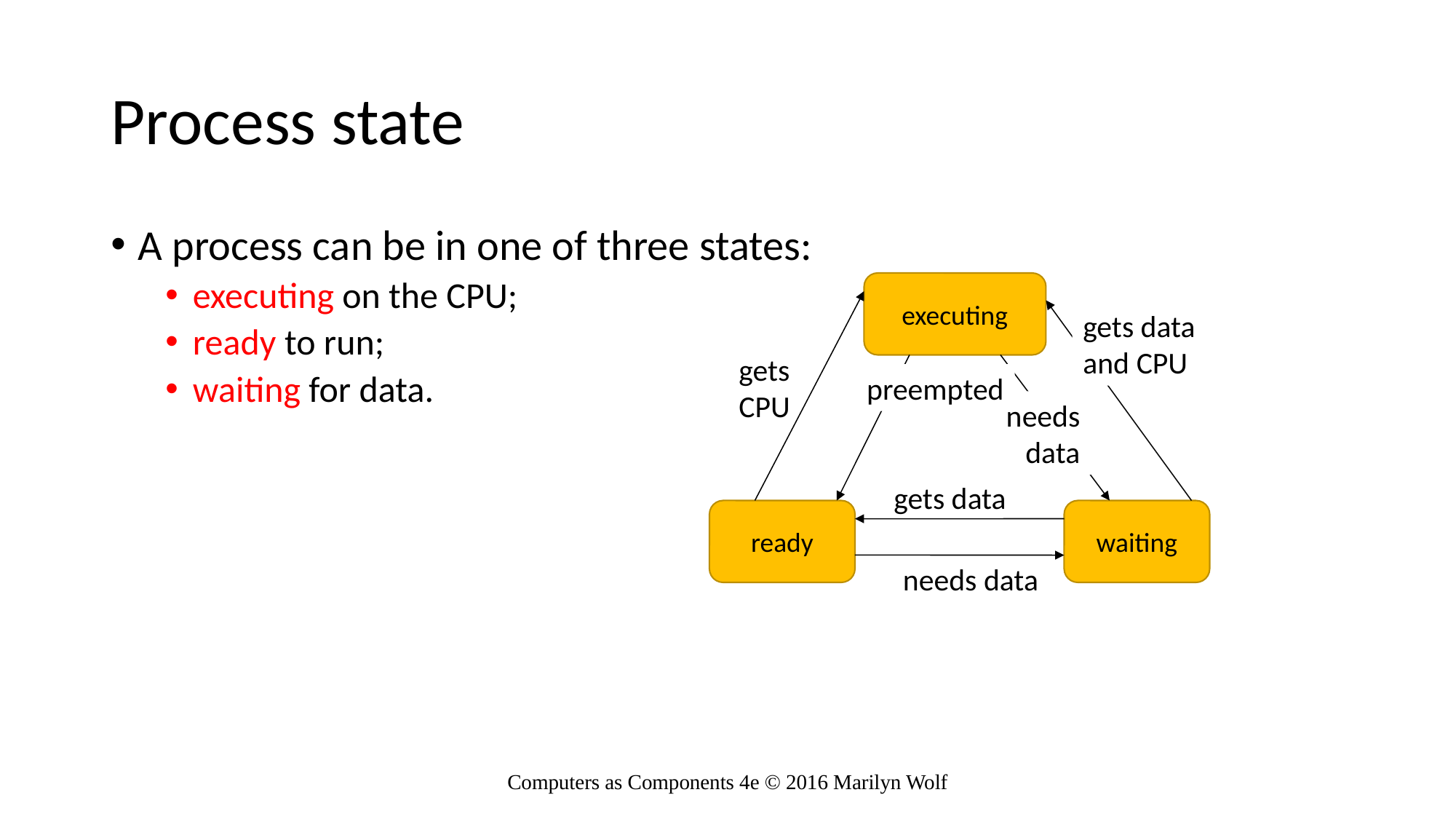

# Process state
A process can be in one of three states:
executing on the CPU;
ready to run;
waiting for data.
executing

gets data
and CPU
gets
CPU

preempted
needs
data
gets data
ready
waiting

needs data
Computers as Components 4e © 2016 Marilyn Wolf